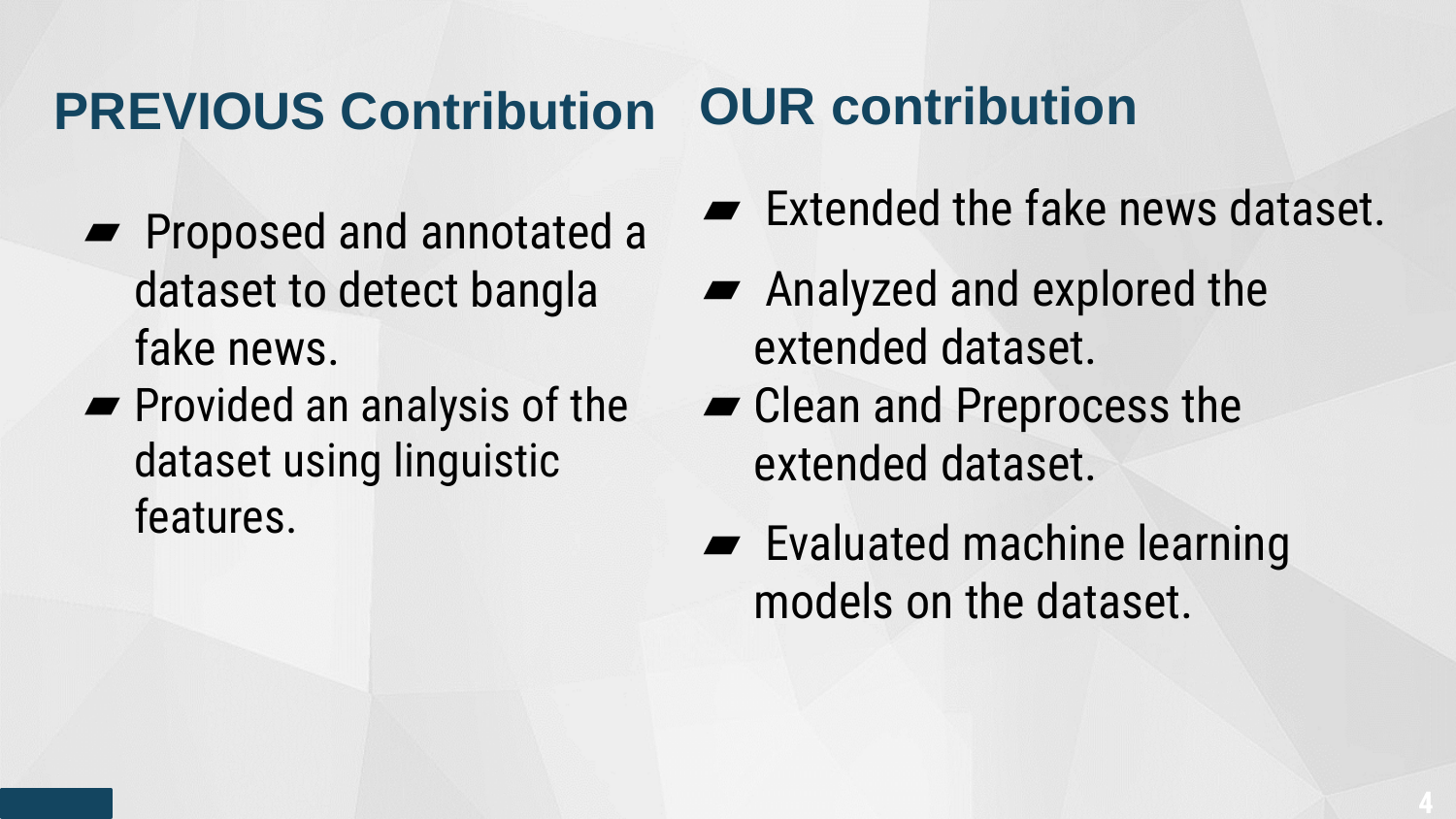

PREVIOUS Contribution
OUR contribution
 Extended the fake news dataset.

 Analyzed and explored the extended dataset.
Clean and Preprocess the extended dataset.

 Evaluated machine learning models on the dataset.

 Proposed and annotated a dataset to detect bangla  fake news.
Provided an analysis of the dataset using linguistic features.

4